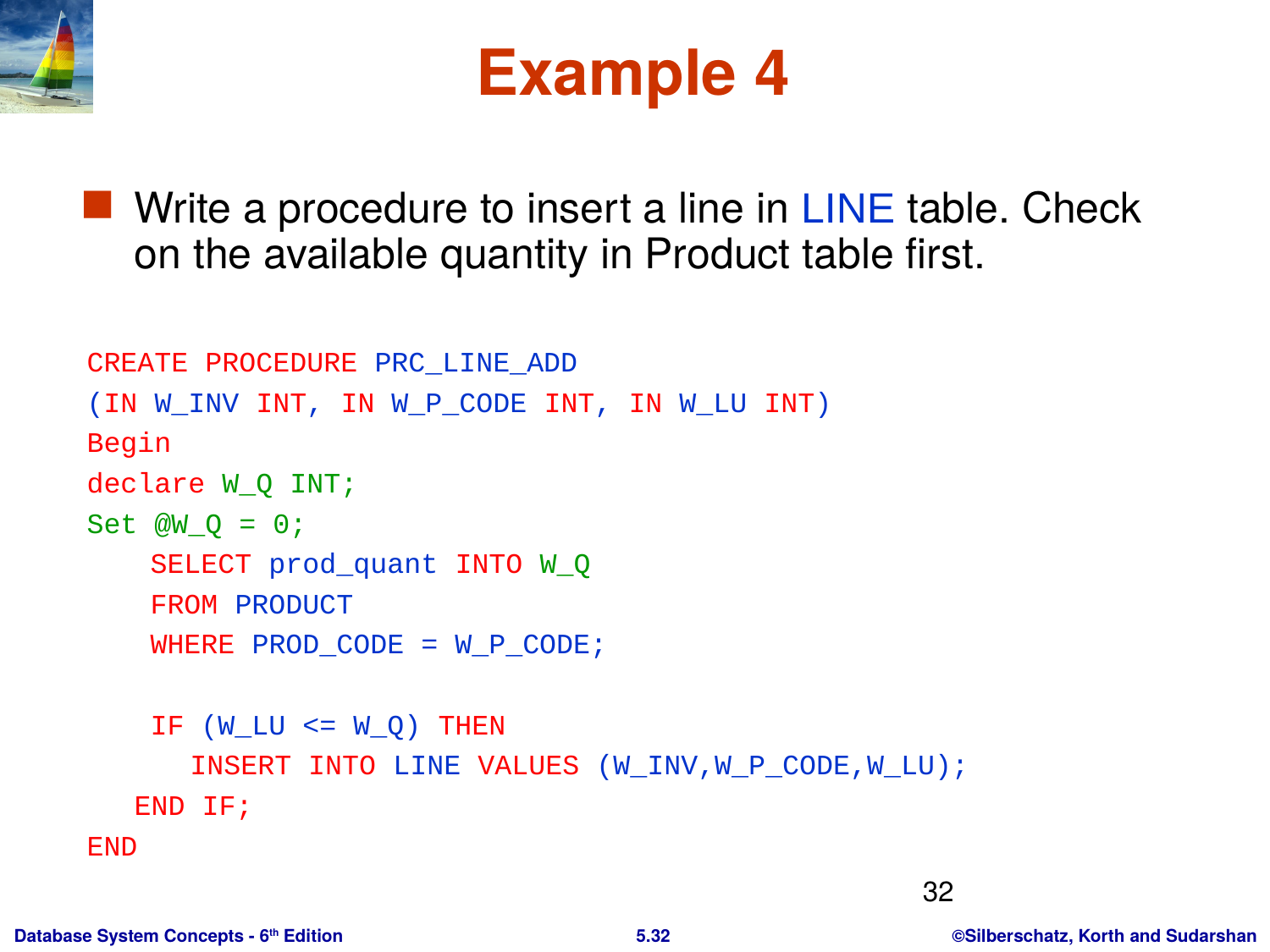

# Example 4
Write a procedure to insert a line in LINE table. Check on the available quantity in Product table first.

CREATE PROCEDURE PRC_LINE_ADD
(IN W_INV INT, IN W_P_CODE INT, IN W_LU INT)
Begin
declare W_Q INT;
Set @W_Q = 0;
SELECT prod_quant INTO W_Q
FROM PRODUCT
WHERE PROD_CODE = W_P_CODE;

IF (W_LU <= W_Q) THEN
	INSERT INTO LINE VALUES (W_INV,W_P_CODE,W_LU);
	END IF;
END

32